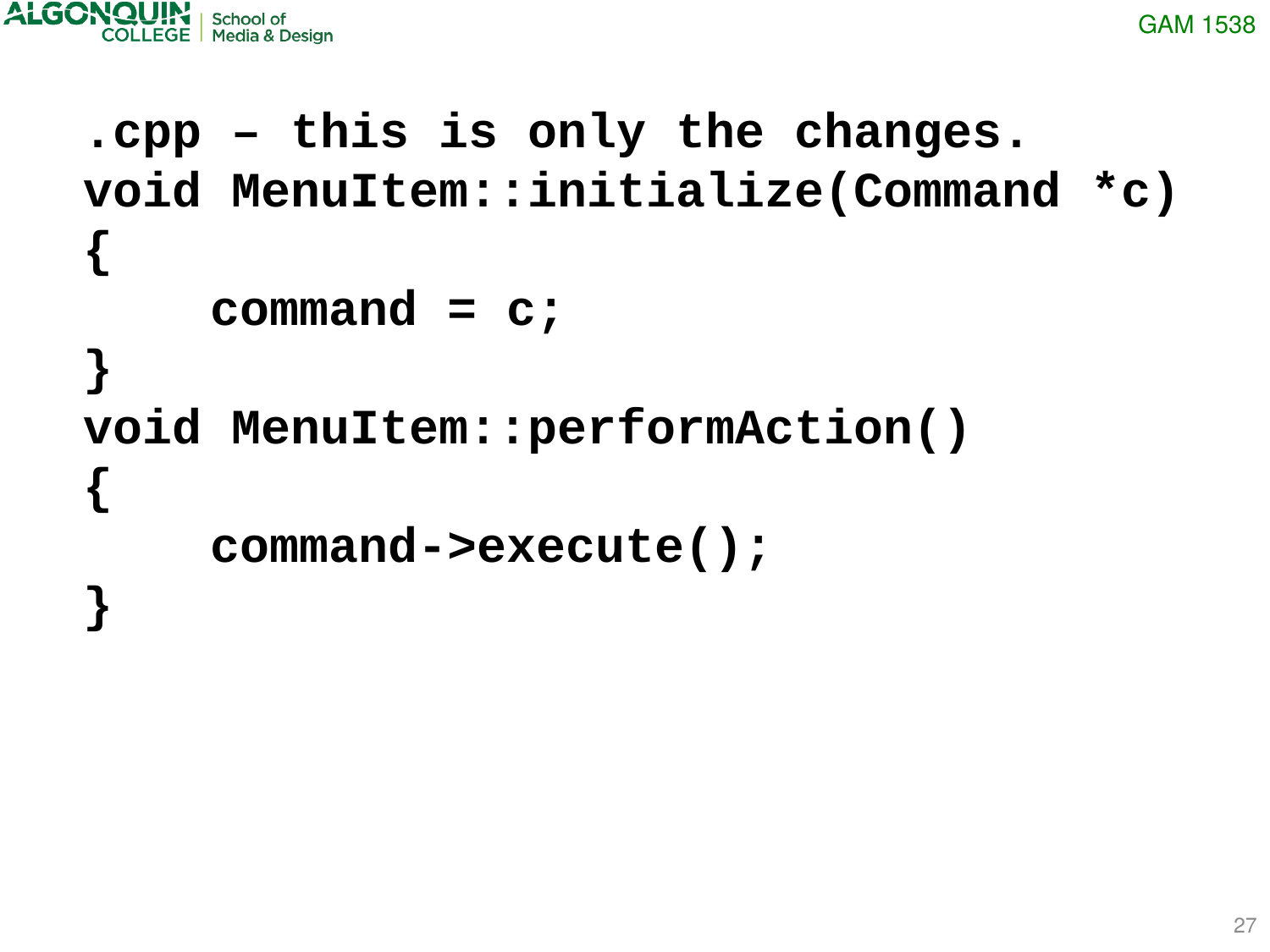

.cpp – this is only the changes.
void MenuItem::initialize(Command *c)
{
	command = c;
}
void MenuItem::performAction()
{
	command->execute();
}
27